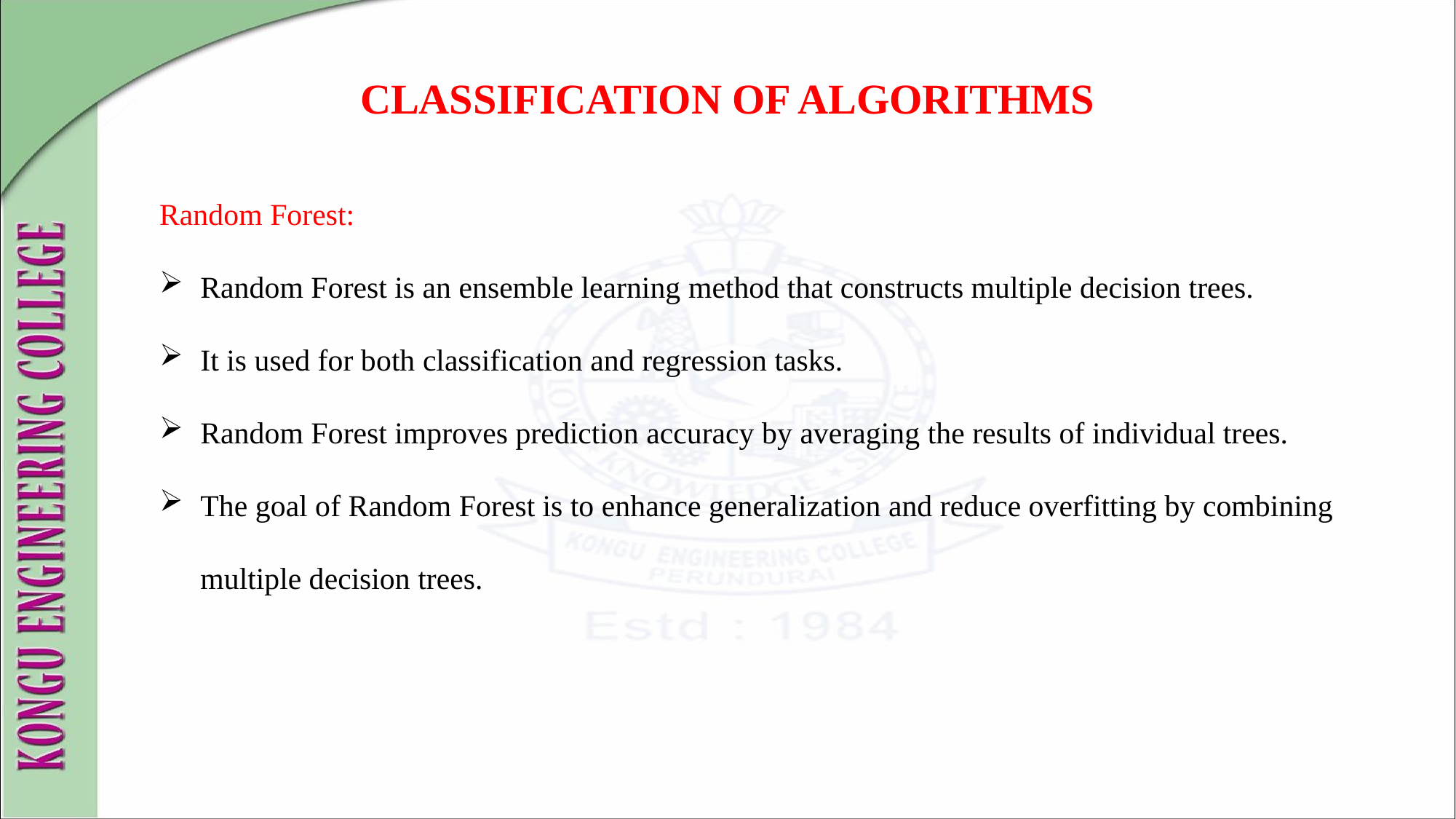

CLASSIFICATION OF ALGORITHMS
Random Forest:
Random Forest is an ensemble learning method that constructs multiple decision trees.
It is used for both classification and regression tasks.
Random Forest improves prediction accuracy by averaging the results of individual trees.
The goal of Random Forest is to enhance generalization and reduce overfitting by combining multiple decision trees.